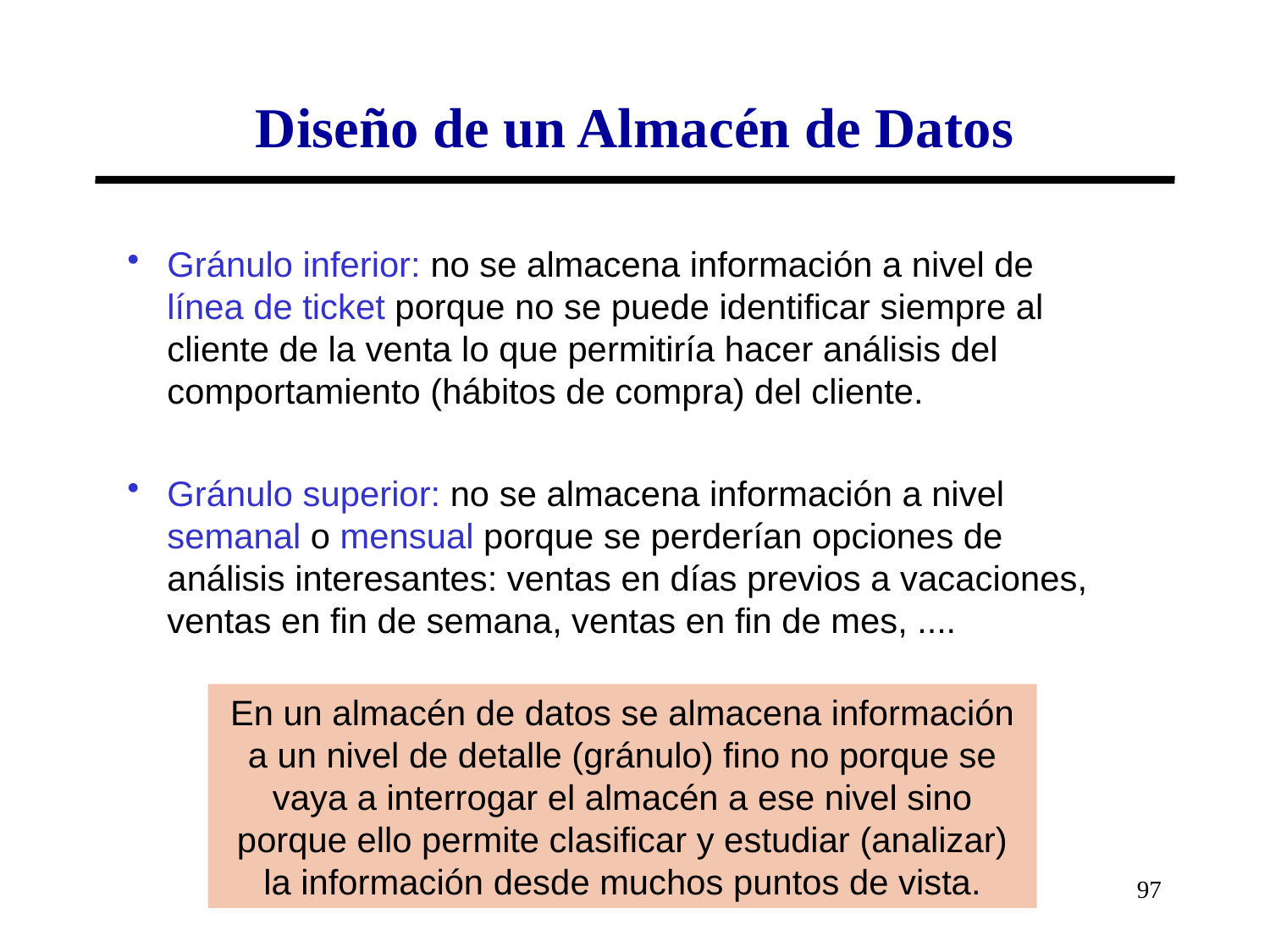

# Diseño de un Almacén de Datos
Gránulo inferior: no se almacena información a nivel de línea de ticket porque no se puede identificar siempre al cliente de la venta lo que permitiría hacer análisis del comportamiento (hábitos de compra) del cliente.

Gránulo superior: no se almacena información a nivel semanal o mensual porque se perderían opciones de análisis interesantes: ventas en días previos a vacaciones, ventas en fin de semana, ventas en fin de mes, ....
En un almacén de datos se almacena información a un nivel de detalle (gránulo) fino no porque se vaya a interrogar el almacén a ese nivel sino porque ello permite clasificar y estudiar (analizar) la información desde muchos puntos de vista.
97